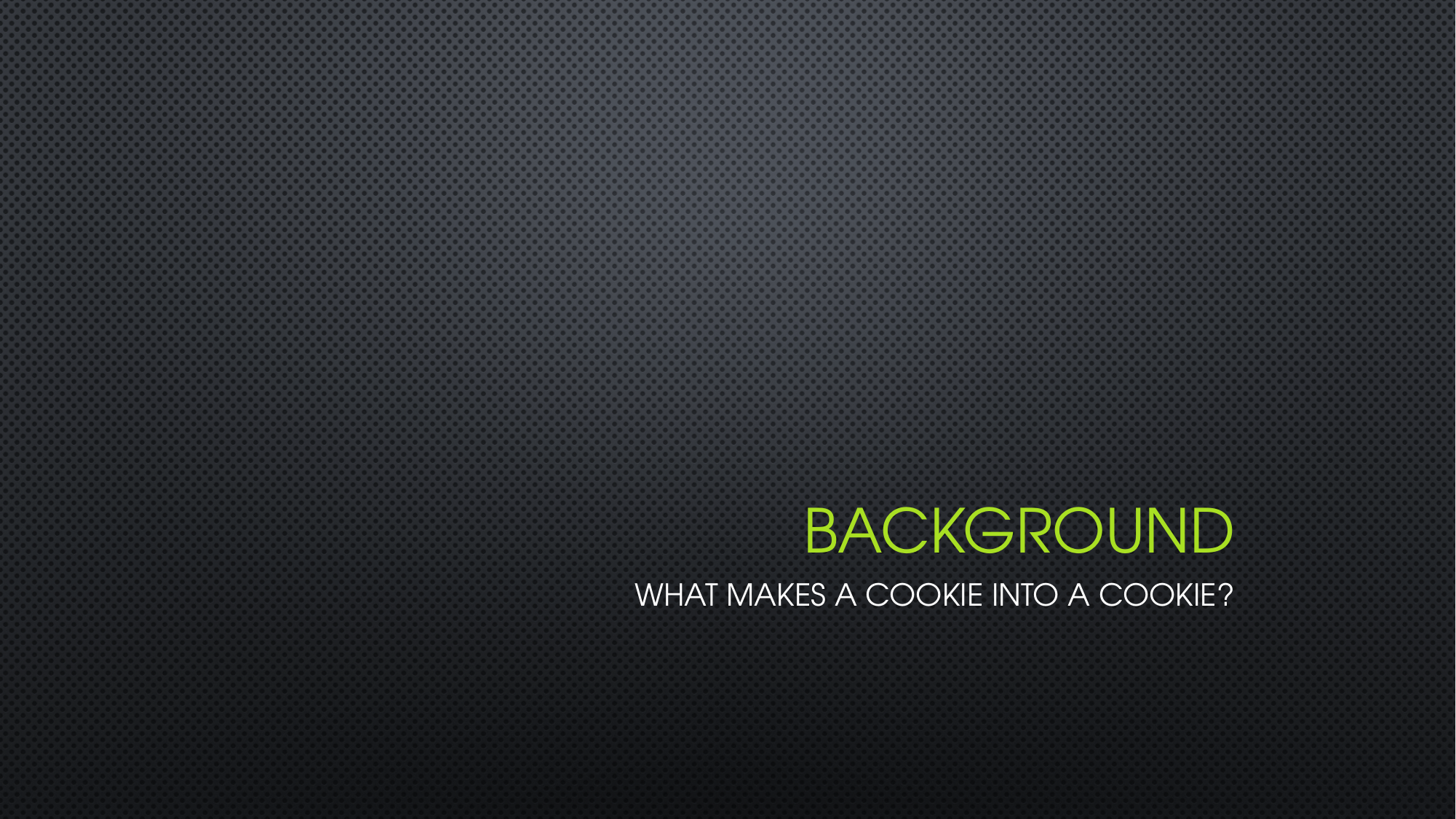

# background
what makes a cookie into a cookie?